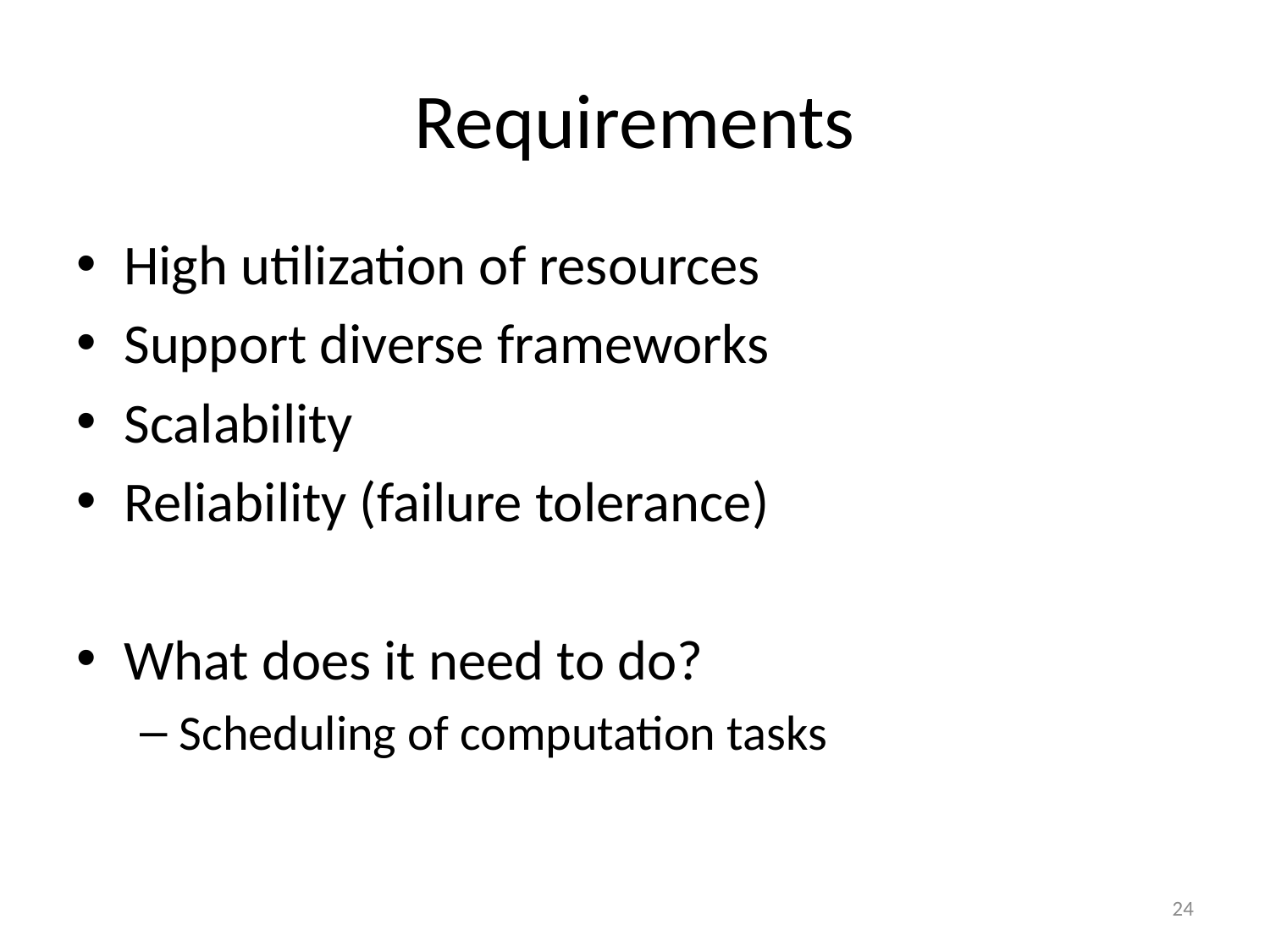

# Requirements
High utilization of resources
Support diverse frameworks
Scalability
Reliability (failure tolerance)

What does it need to do?
Scheduling of computation tasks
24